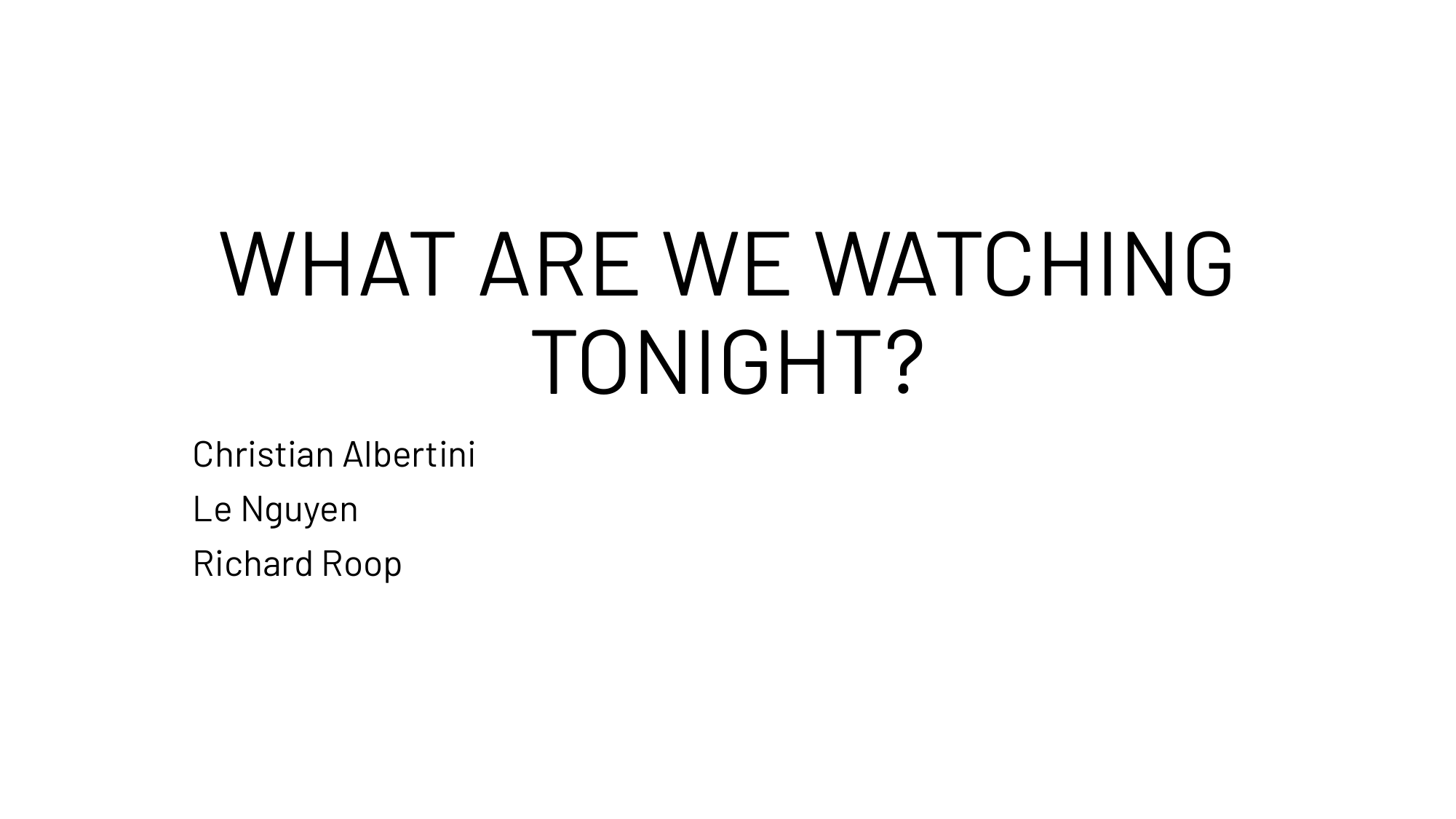

# WHAT ARE WE WATCHING TONIGHT?
Christian Albertini
Le Nguyen
Richard Roop